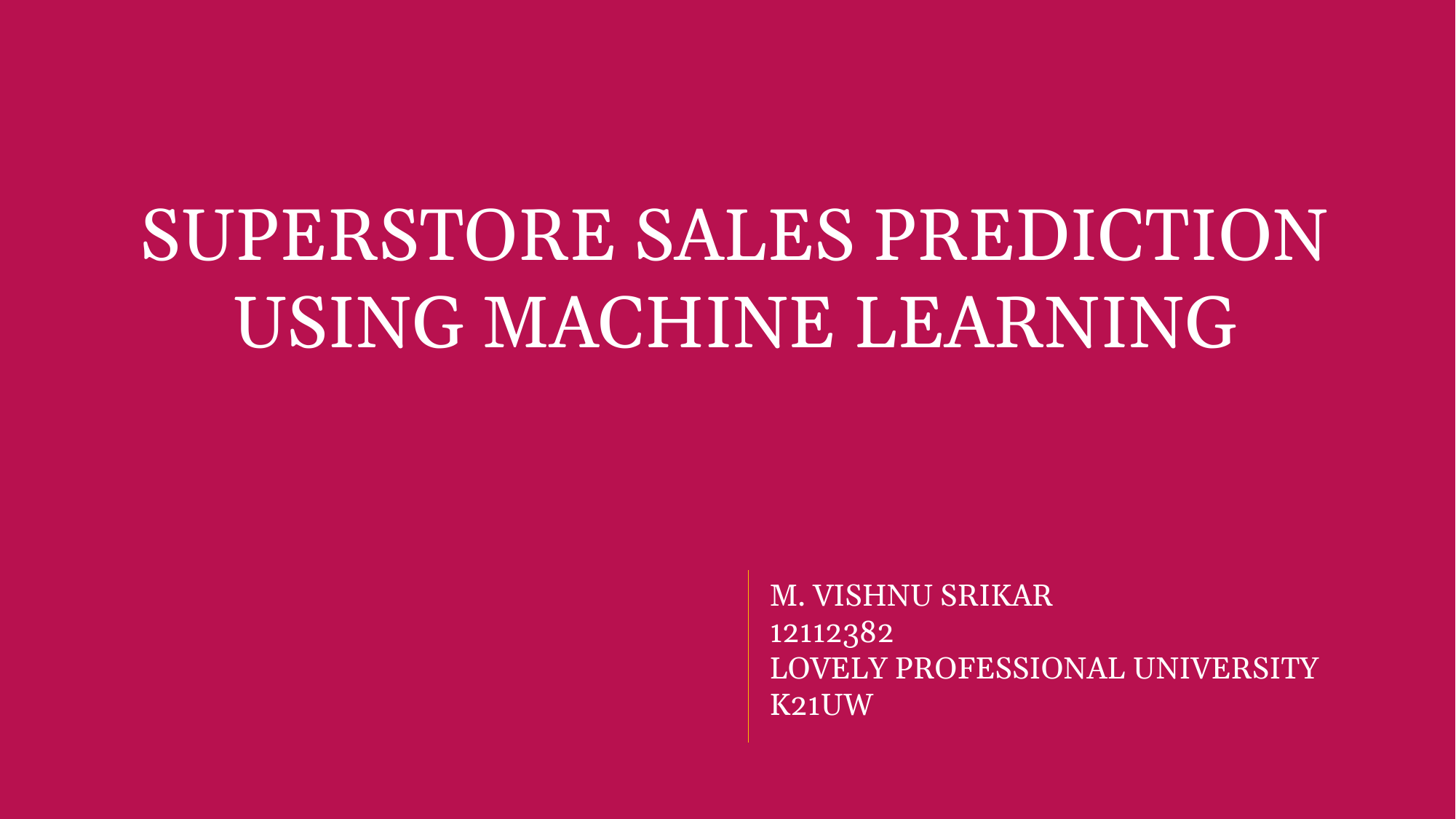

SUPERSTORE SALES PREDICTION
USING MACHINE LEARNING
M. VISHNU SRIKAR
12112382
LOVELY PROFESSIONAL UNIVERSITY
K21UW
1